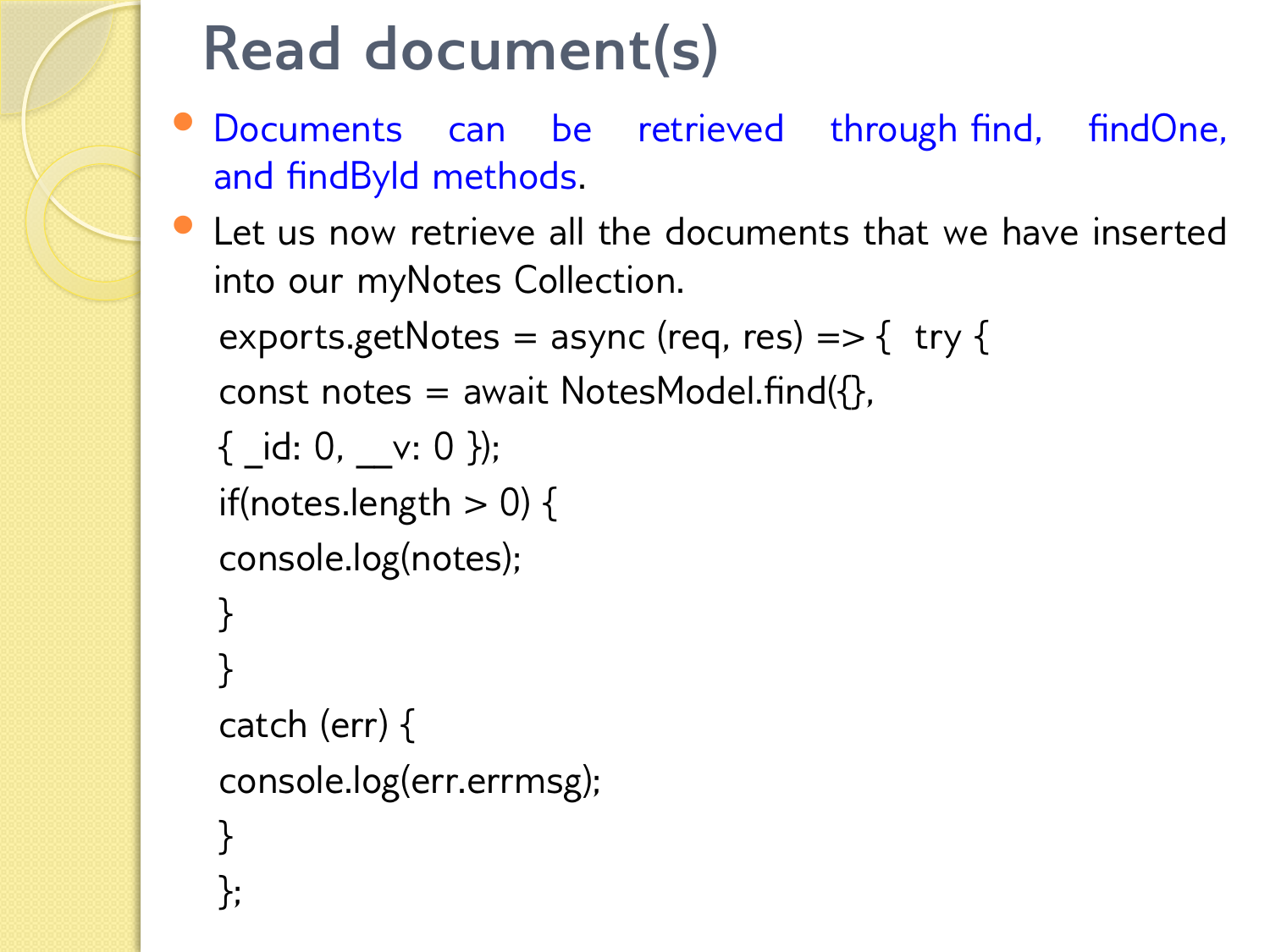

# Read document(s)
Documents can be retrieved through find, findOne, and findById methods.
Let us now retrieve all the documents that we have inserted into our myNotes Collection.
exports.getNotes = async (req, res) => {  try {
const notes = await NotesModel.find({},
{ _id: 0, __v: 0 });
if(notes.length > 0) {
console.log(notes);
}
}
catch (err) {
console.log(err.errmsg);
}
};